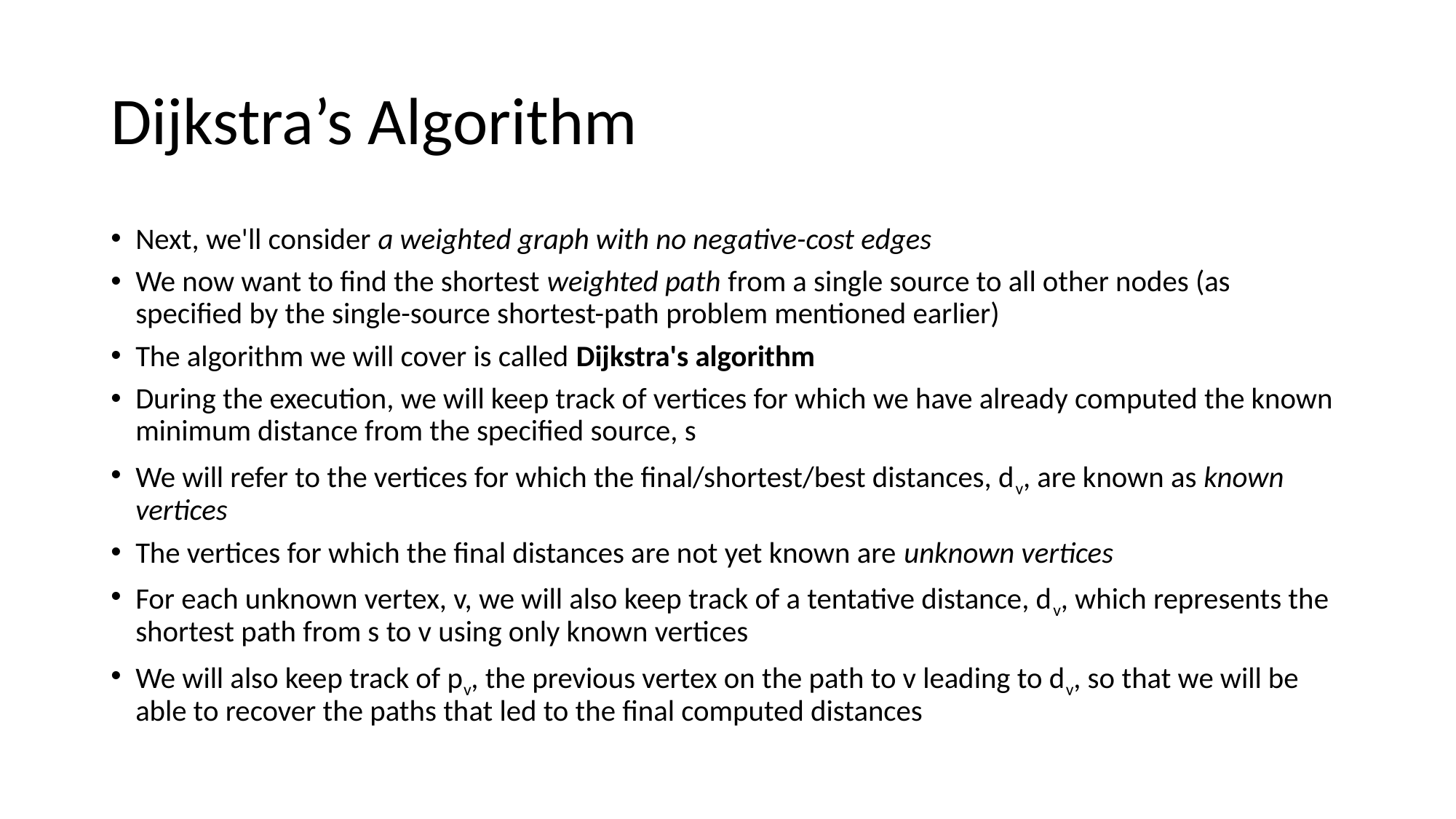

# Dijkstra’s Algorithm
Next, we'll consider a weighted graph with no negative-cost edges
We now want to find the shortest weighted path from a single source to all other nodes (as specified by the single-source shortest-path problem mentioned earlier)
The algorithm we will cover is called Dijkstra's algorithm
During the execution, we will keep track of vertices for which we have already computed the known minimum distance from the specified source, s
We will refer to the vertices for which the final/shortest/best distances, dv, are known as known vertices
The vertices for which the final distances are not yet known are unknown vertices
For each unknown vertex, v, we will also keep track of a tentative distance, dv, which represents the shortest path from s to v using only known vertices
We will also keep track of pv, the previous vertex on the path to v leading to dv, so that we will be able to recover the paths that led to the final computed distances